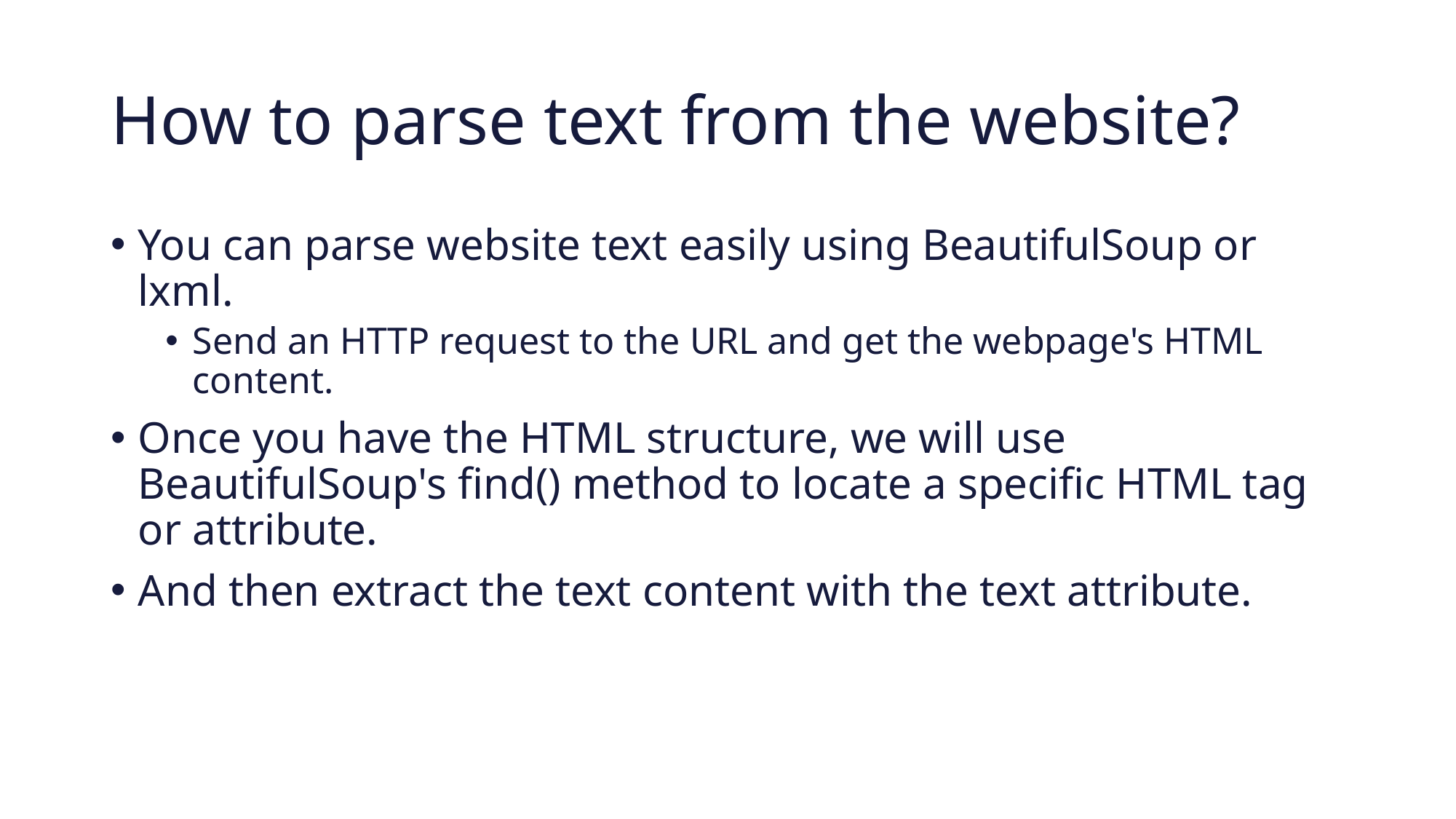

# How to parse text from the website?
You can parse website text easily using BeautifulSoup or lxml.
Send an HTTP request to the URL and get the webpage's HTML content.
Once you have the HTML structure, we will use BeautifulSoup's find() method to locate a specific HTML tag or attribute.
And then extract the text content with the text attribute.